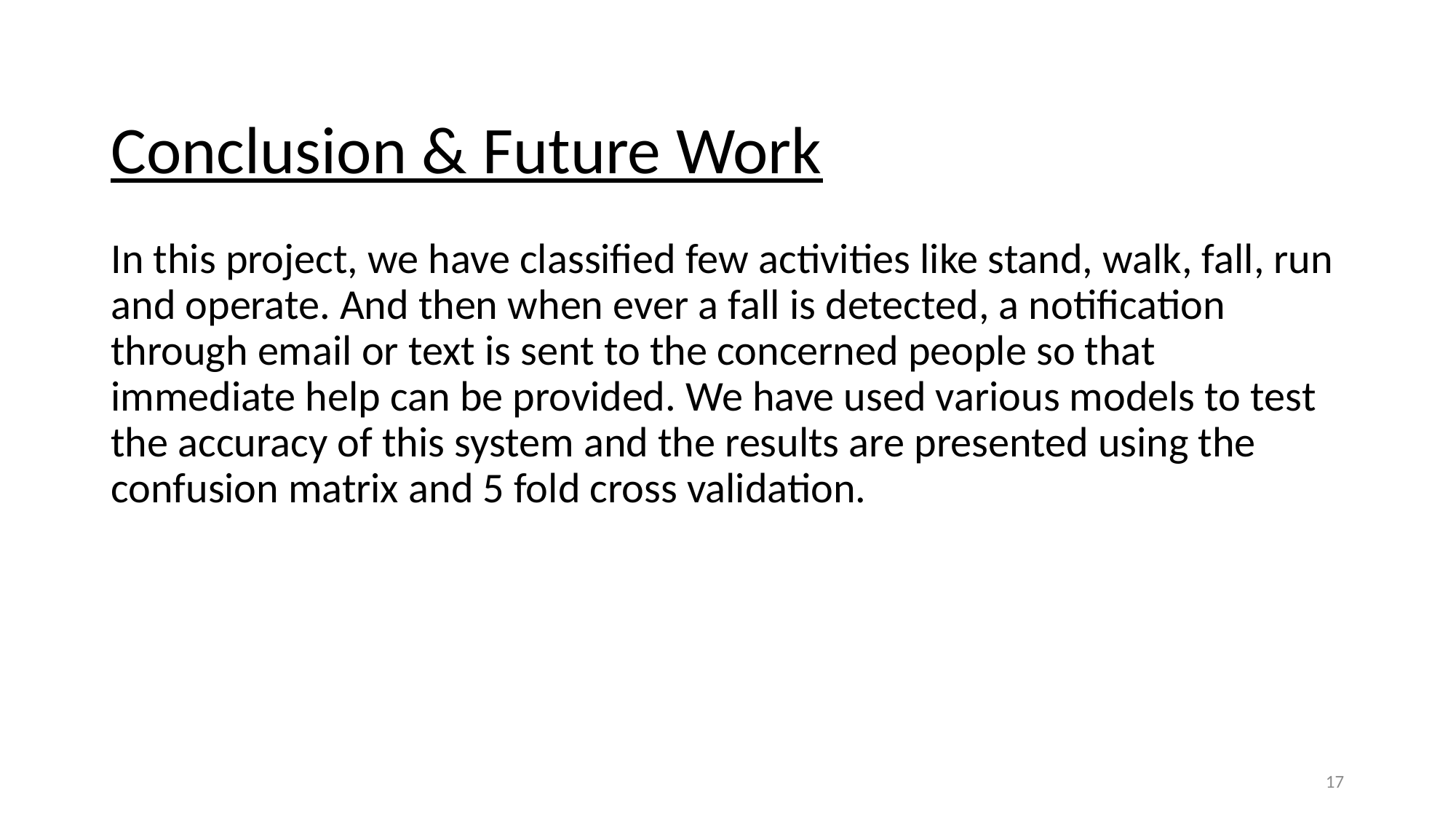

# Conclusion & Future Work
In this project, we have classified few activities like stand, walk, fall, run and operate. And then when ever a fall is detected, a notification through email or text is sent to the concerned people so that immediate help can be provided. We have used various models to test the accuracy of this system and the results are presented using the confusion matrix and 5 fold cross validation.

17